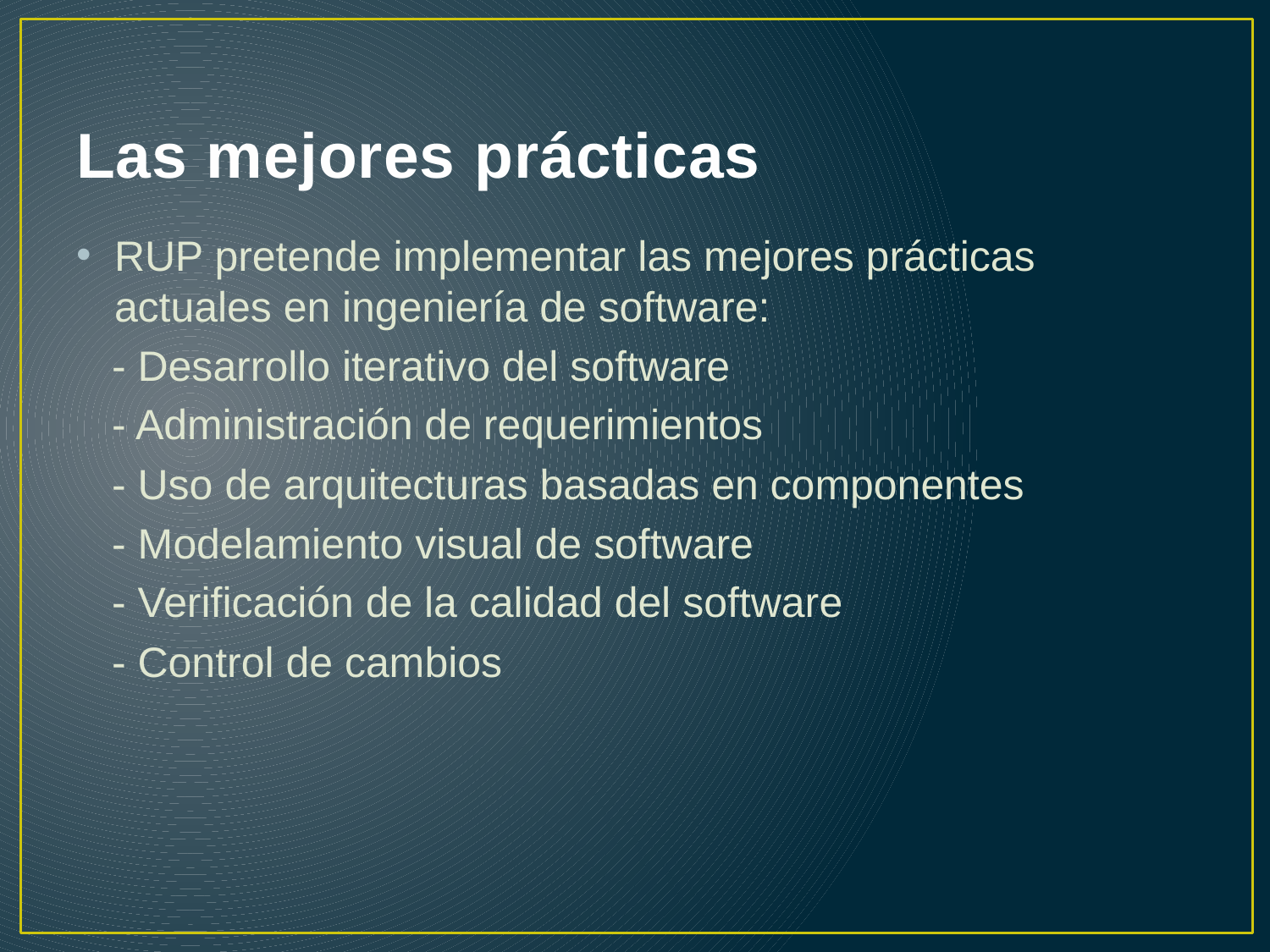

# Las mejores prácticas
RUP pretende implementar las mejores prácticas actuales en ingeniería de software:
   - Desarrollo iterativo del software
   - Administración de requerimientos
   - Uso de arquitecturas basadas en componentes
   - Modelamiento visual de software
   - Verificación de la calidad del software
   - Control de cambios